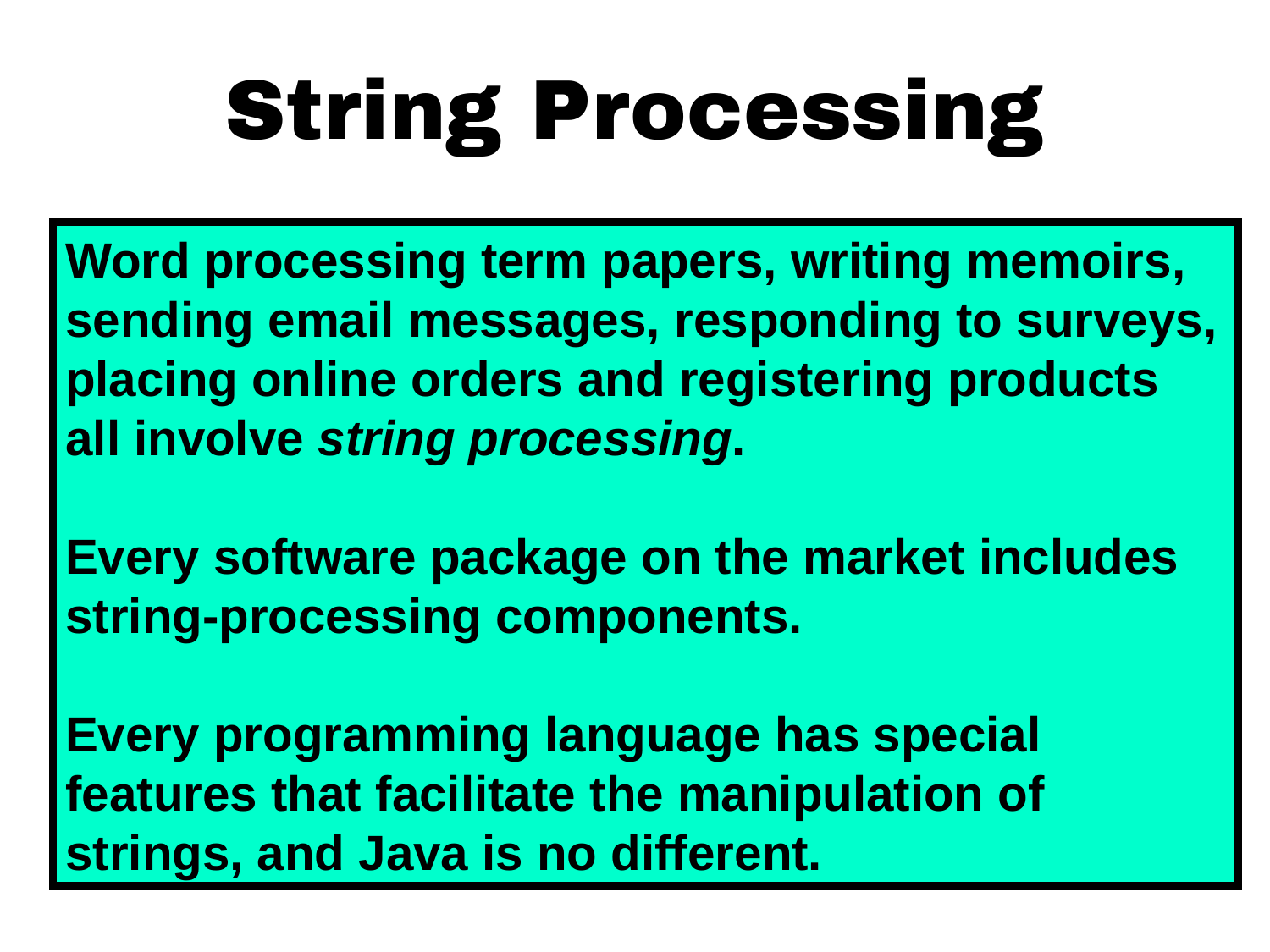

# String Processing
Word processing term papers, writing memoirs, sending email messages, responding to surveys, placing online orders and registering products all involve string processing.

Every software package on the market includes string-processing components.

Every programming language has special features that facilitate the manipulation of strings, and Java is no different.